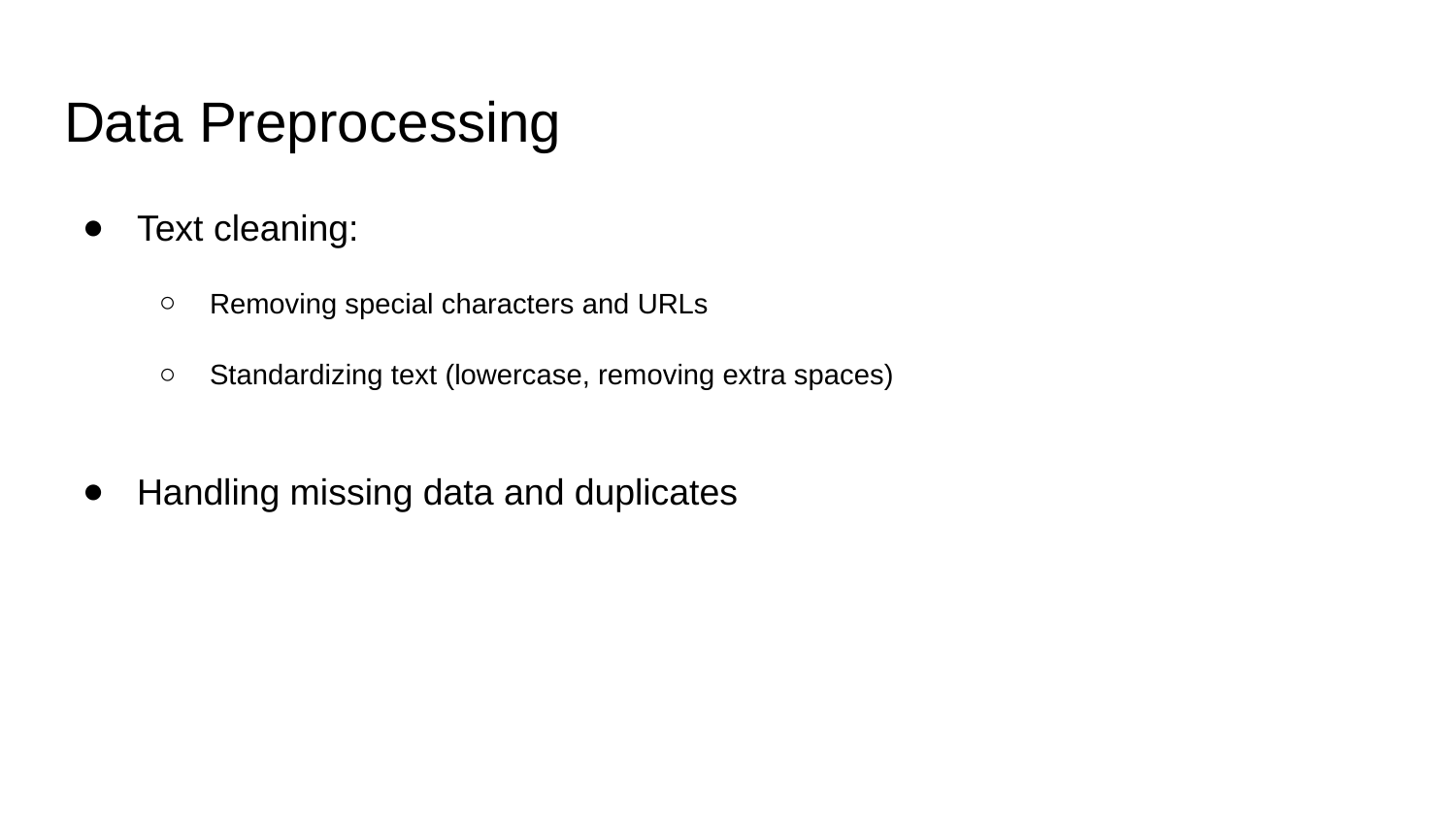

# Data Preprocessing
Text cleaning:
Removing special characters and URLs
Standardizing text (lowercase, removing extra spaces)

Handling missing data and duplicates